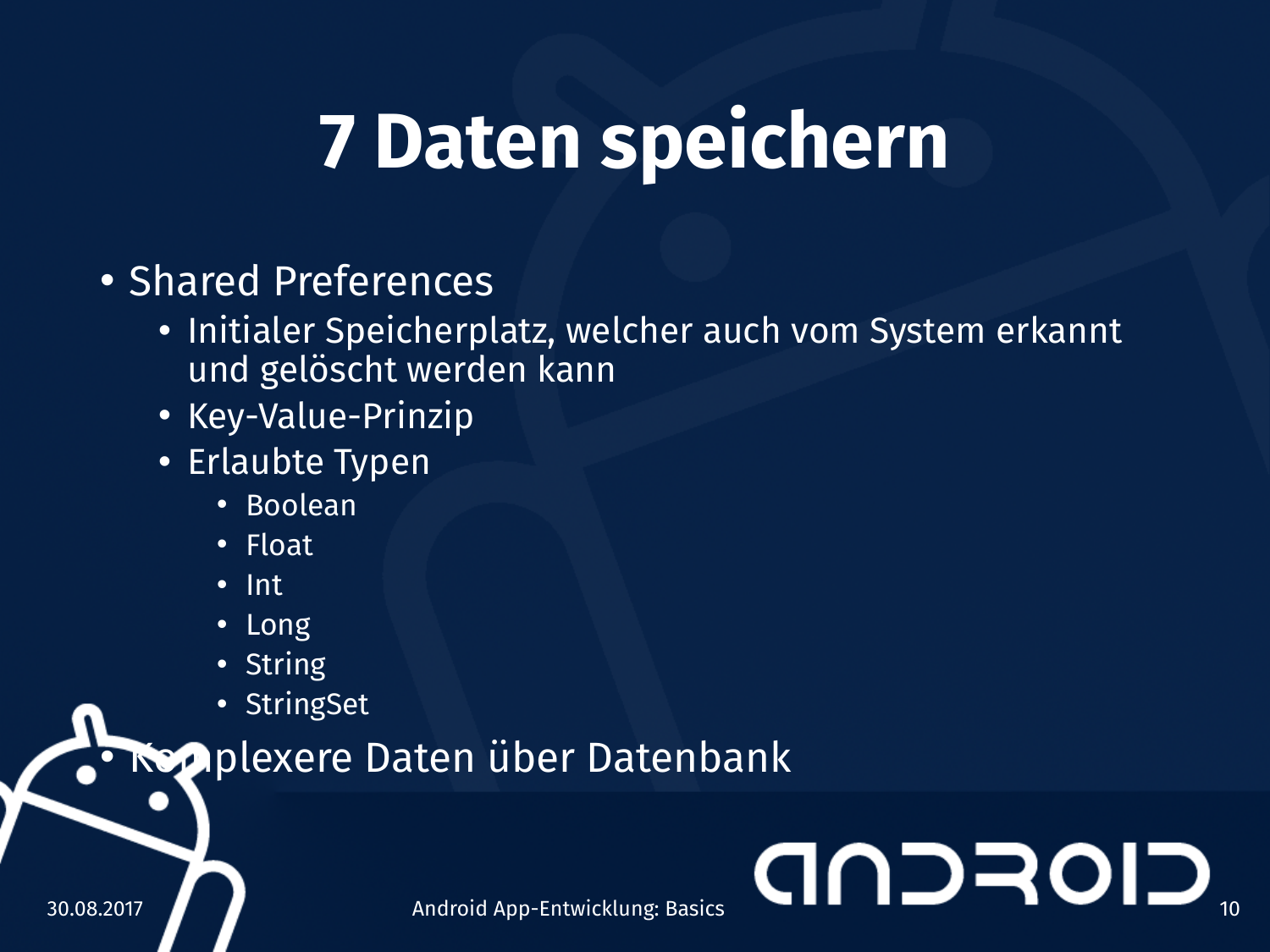

# 7 Daten speichern
Shared Preferences
Initialer Speicherplatz, welcher auch vom System erkannt und gelöscht werden kann
Key-Value-Prinzip
Erlaubte Typen
Boolean
Float
Int
Long
String
StringSet
Komplexere Daten über Datenbank
Android App-Entwicklung: Basics
10
30.08.2017